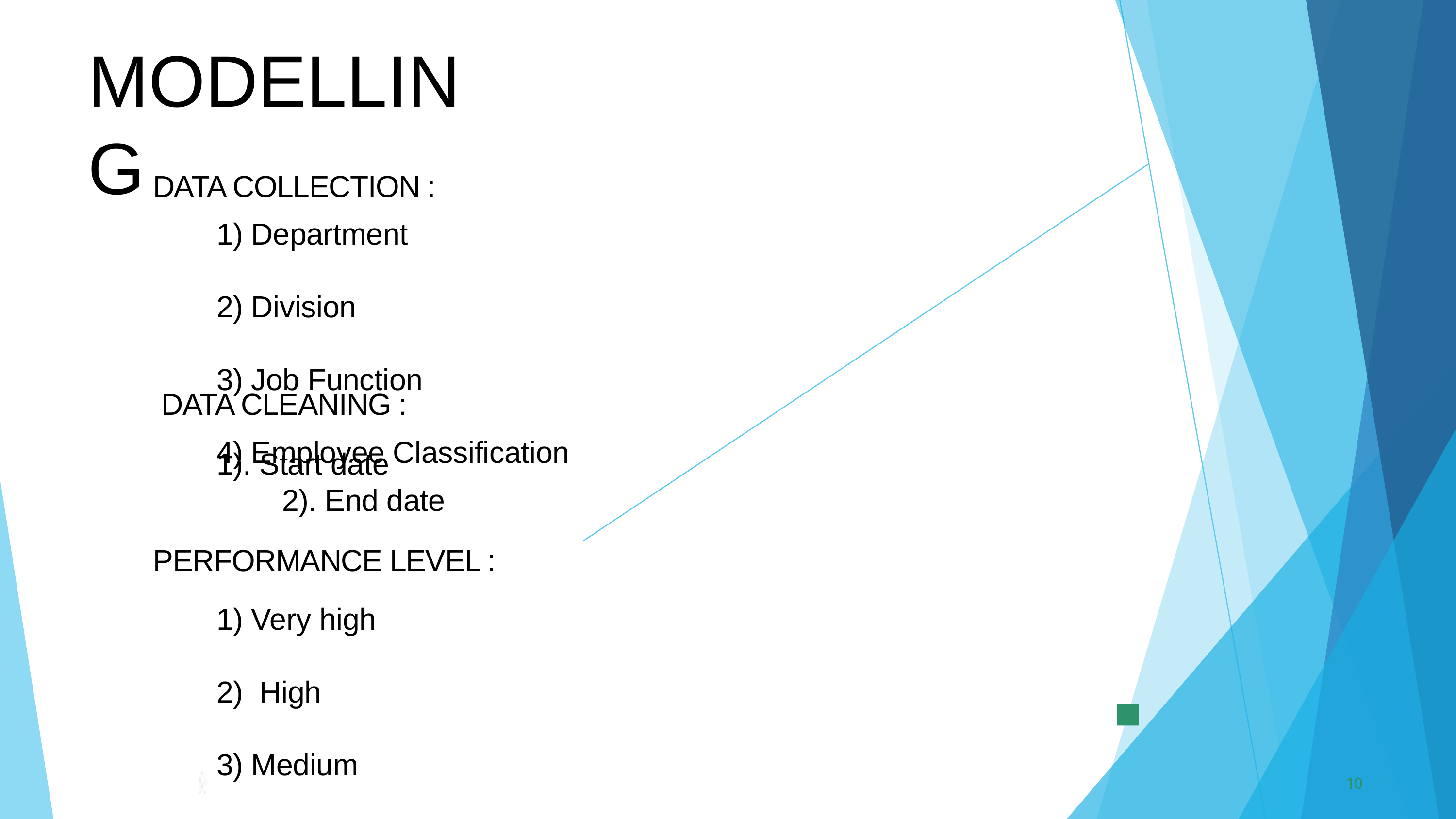

MODELLING

DATA COLLECTION :
1) Department
2) Division
3) Job Function
4) Employee Classification

 DATA CLEANING :

1). Start date                     2). End date

PERFORMANCE LEVEL :
1) Very high
2)  High
3) Medium
4) Low

10